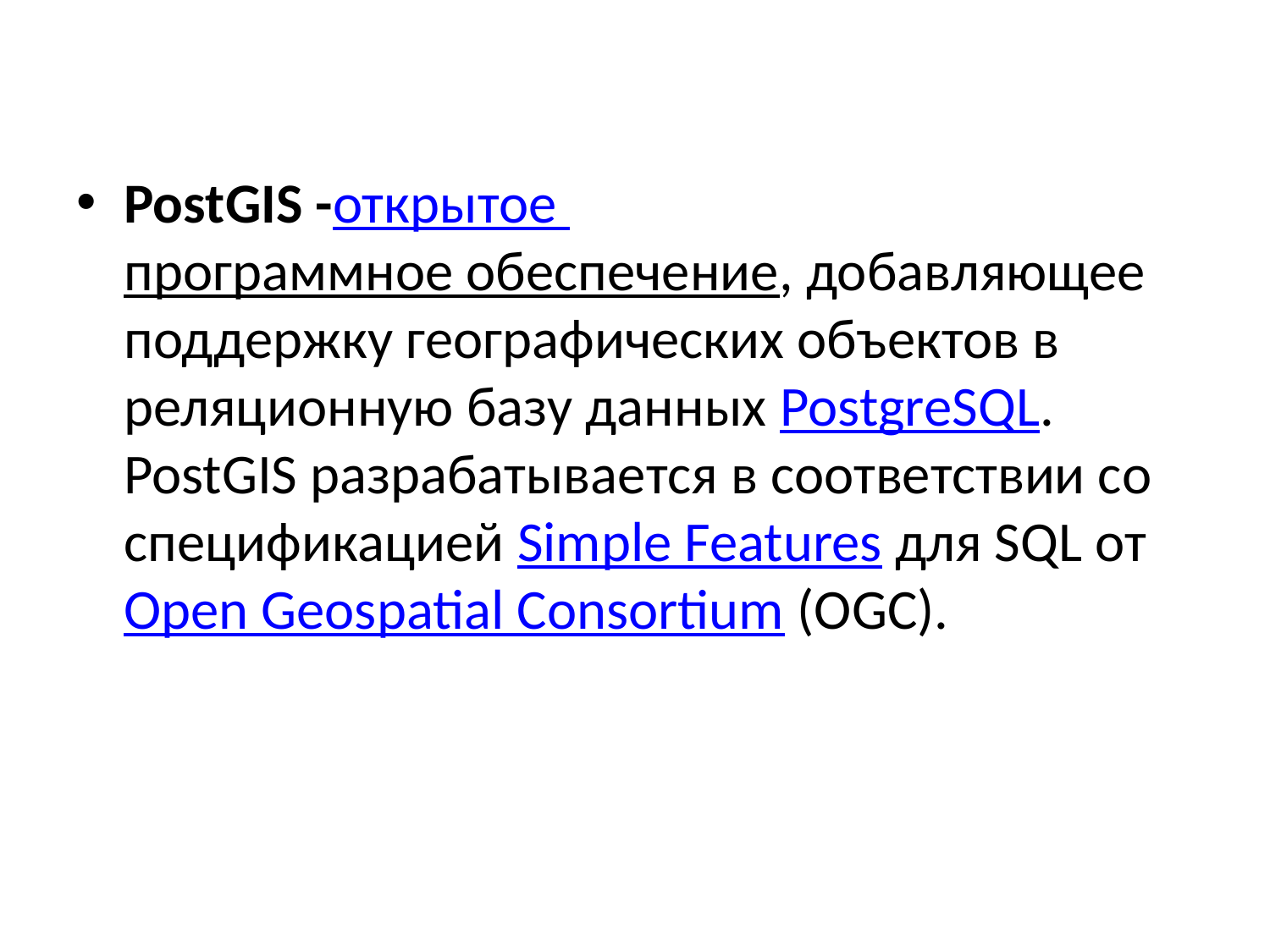

PostGIS -открытое программное обеспечение, добавляющее поддержку географических объектов в реляционную базу данных PostgreSQL. PostGIS разрабатывается в соответствии со спецификацией Simple Features для SQL от Open Geospatial Consortium (OGC).